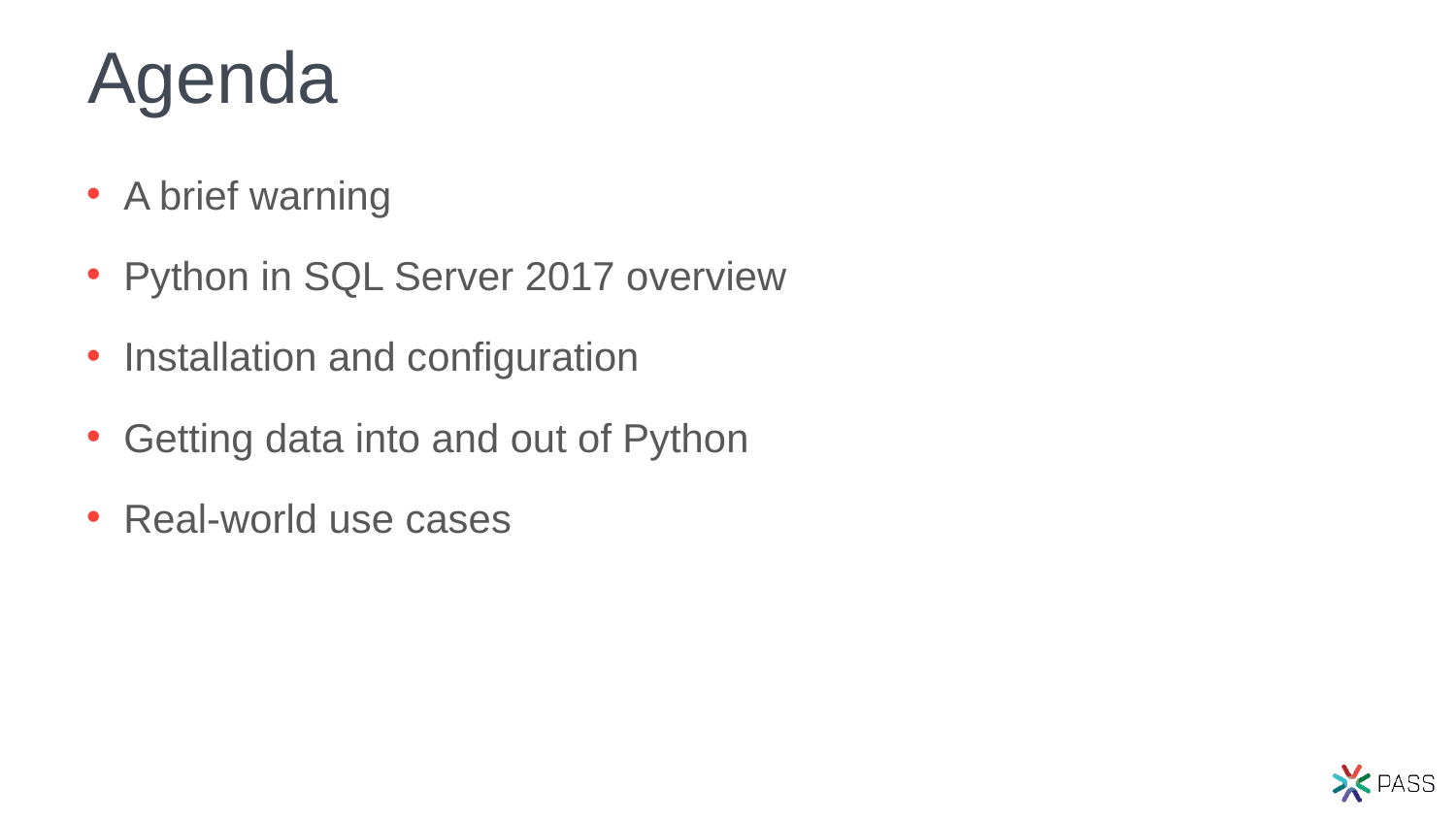

# Agenda
A brief warning
Python in SQL Server 2017 overview
Installation and configuration
Getting data into and out of Python
Real-world use cases